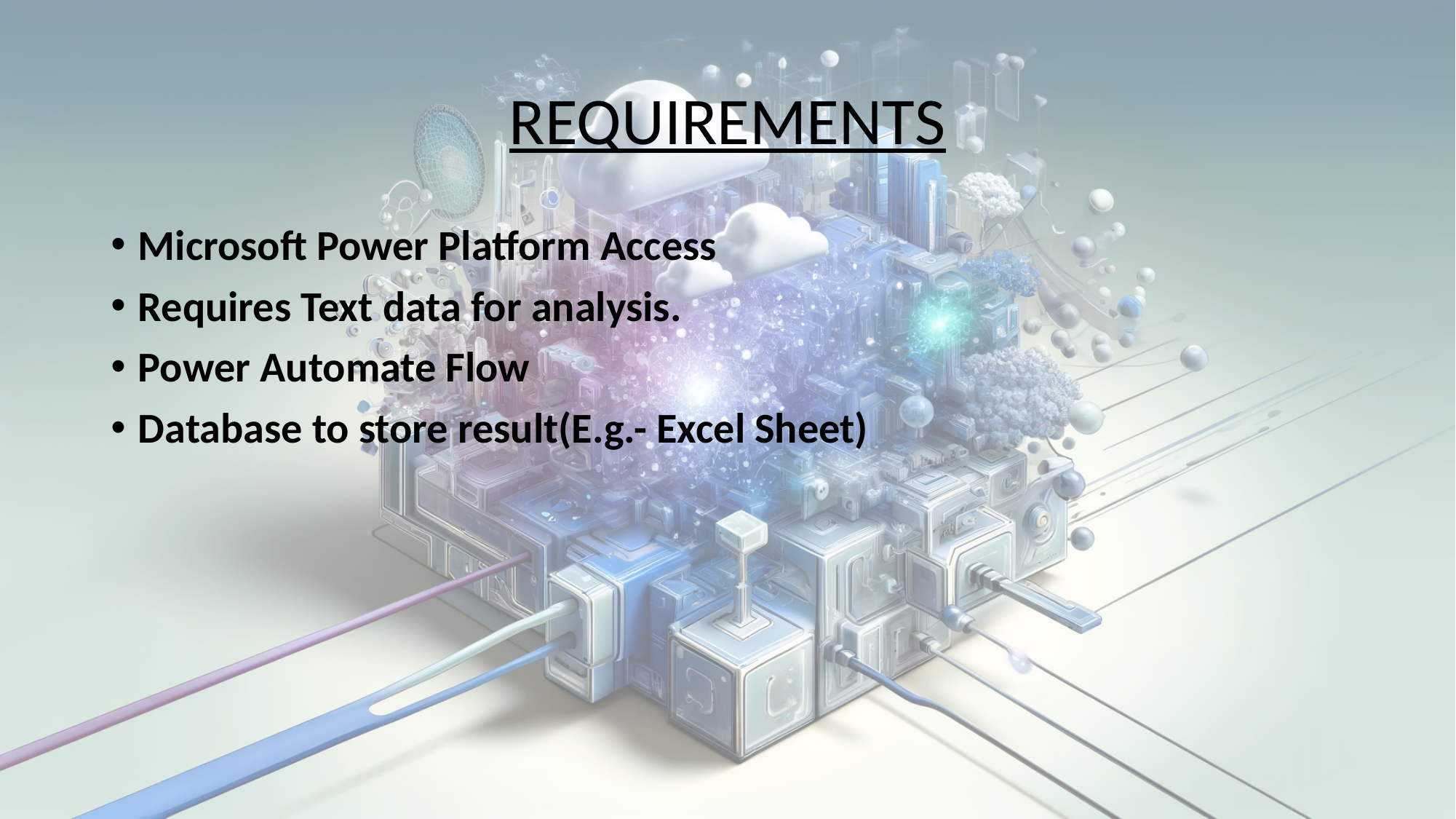

# REQUIREMENTS
Microsoft Power Platform Access
Requires Text data for analysis.
Power Automate Flow
Database to store result(E.g.- Excel Sheet)